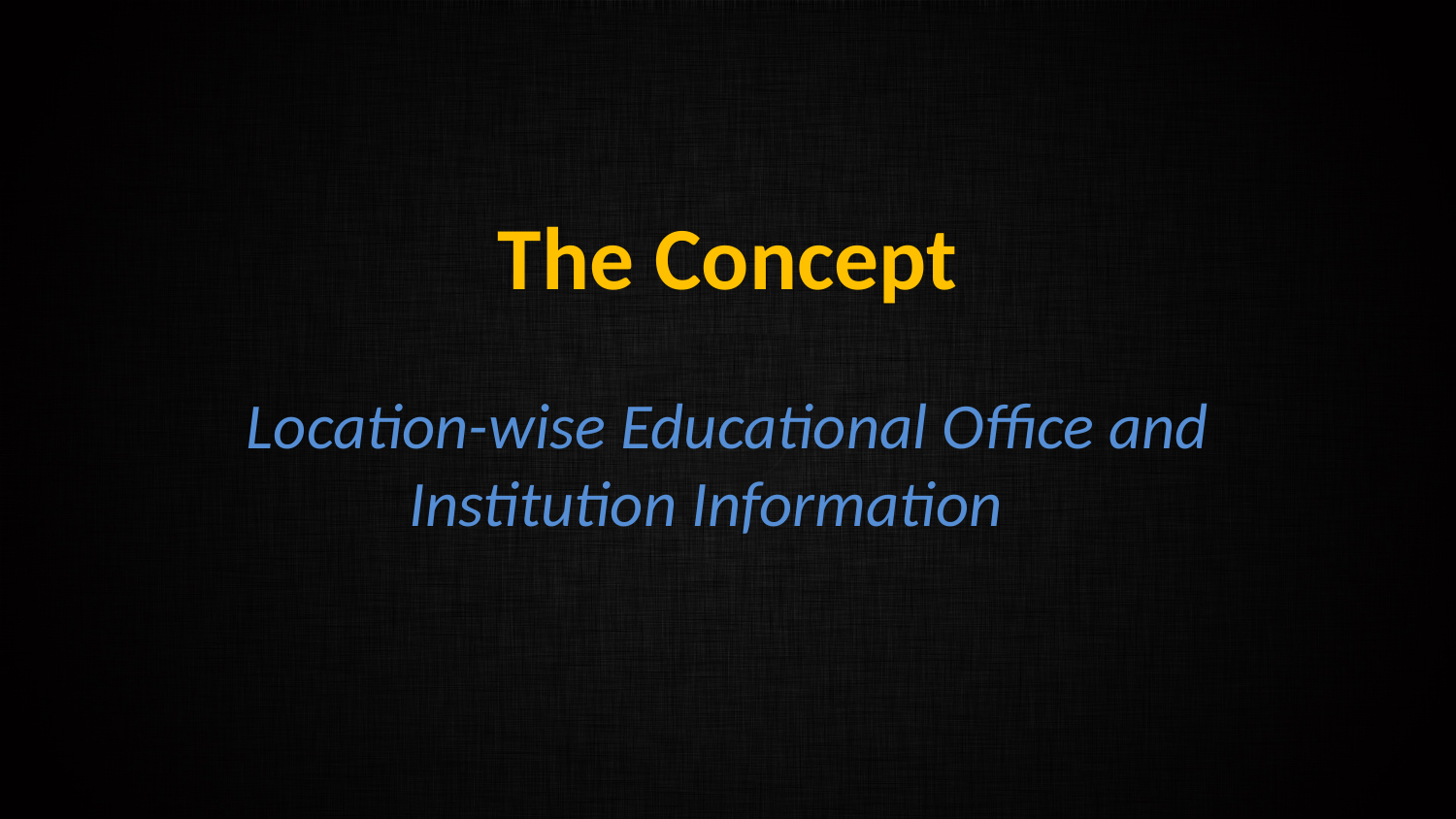

# The Concept
Location-wise Educational Office and Institution Information